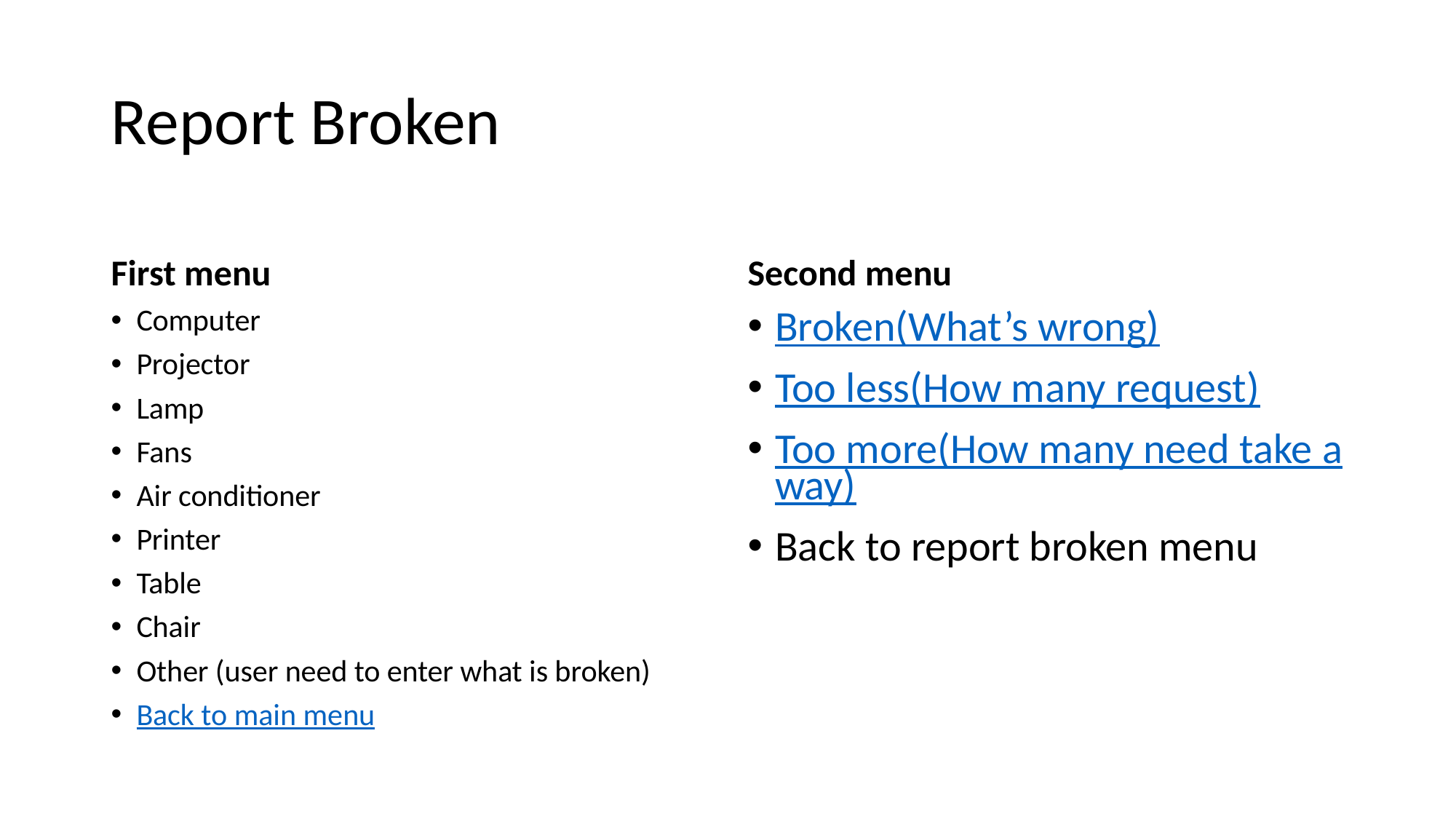

# Report Broken
First menu
Second menu
Computer
Projector
Lamp
Fans
Air conditioner
Printer
Table
Chair
Other (user need to enter what is broken)
Back to main menu
Broken(What’s wrong)
Too less(How many request)
Too more(How many need take away)
Back to report broken menu